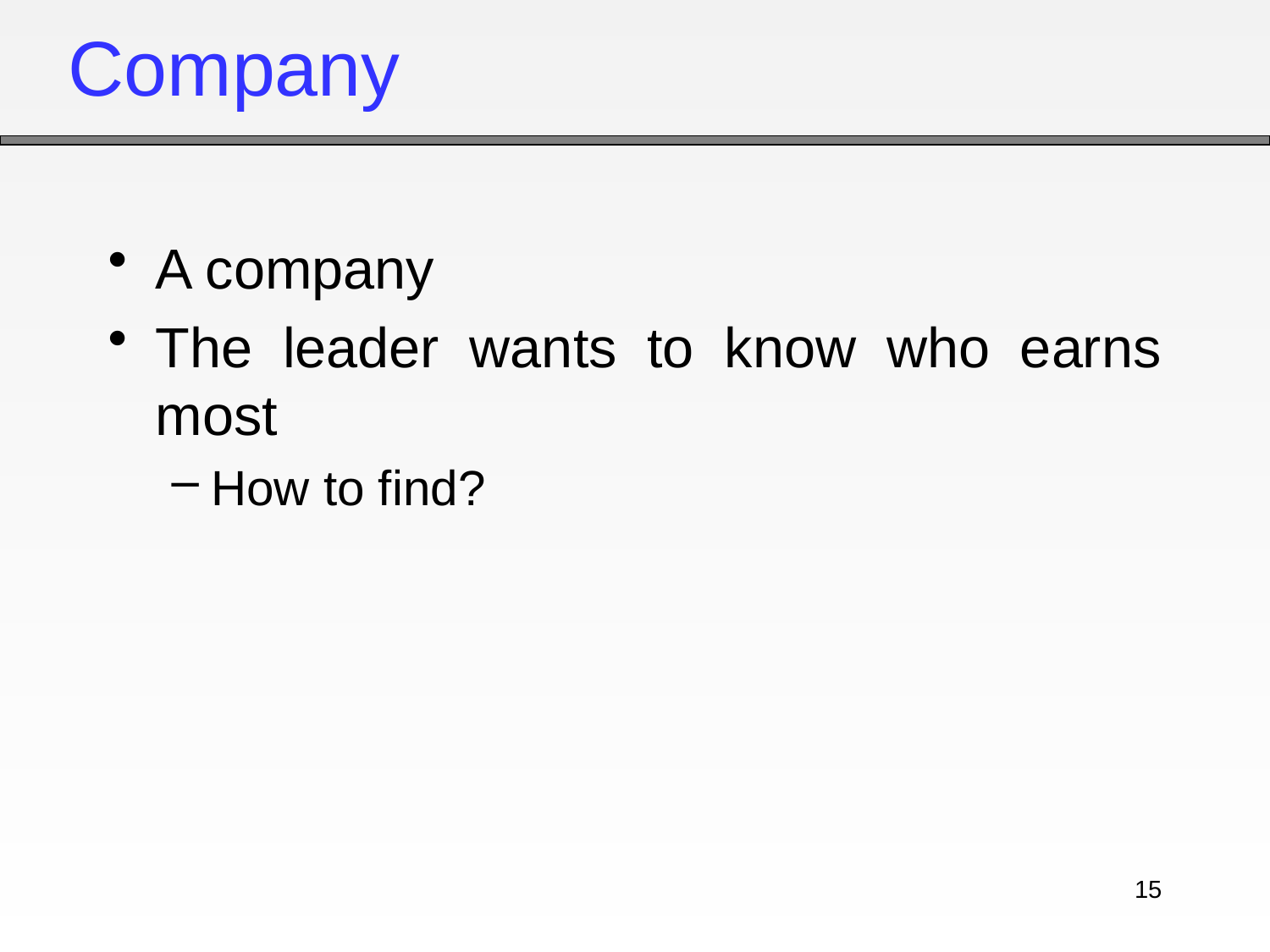

# Company
A company
The leader wants to know who earns most
How to find?

15